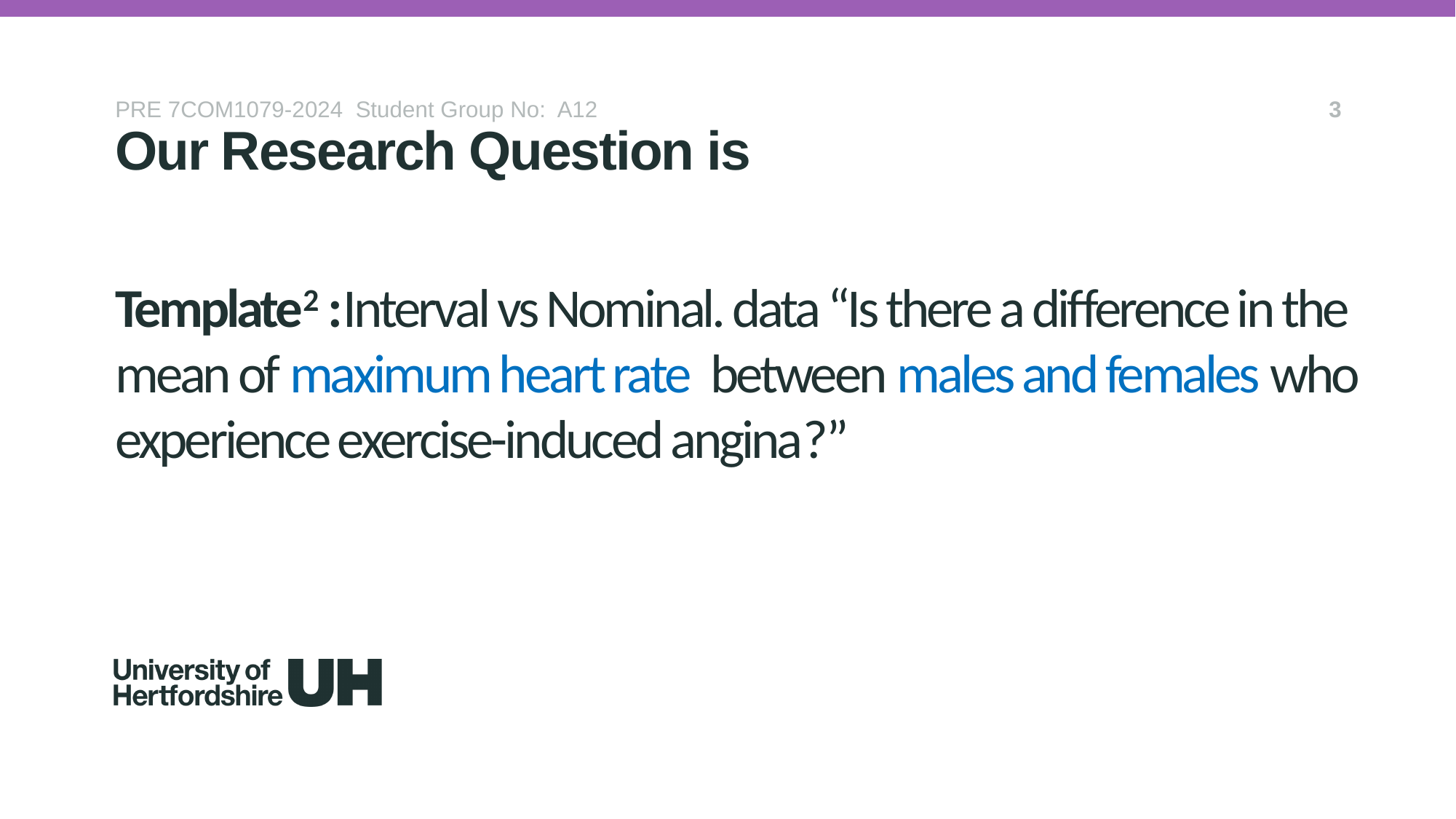

PRE 7COM1079-2024  Student Group No:  A12
3
Our Research Question is
# Template2 :Interval vs Nominal. data “Is there a difference in the mean of maximum heart rate  between males and females who experience exercise-induced angina?”